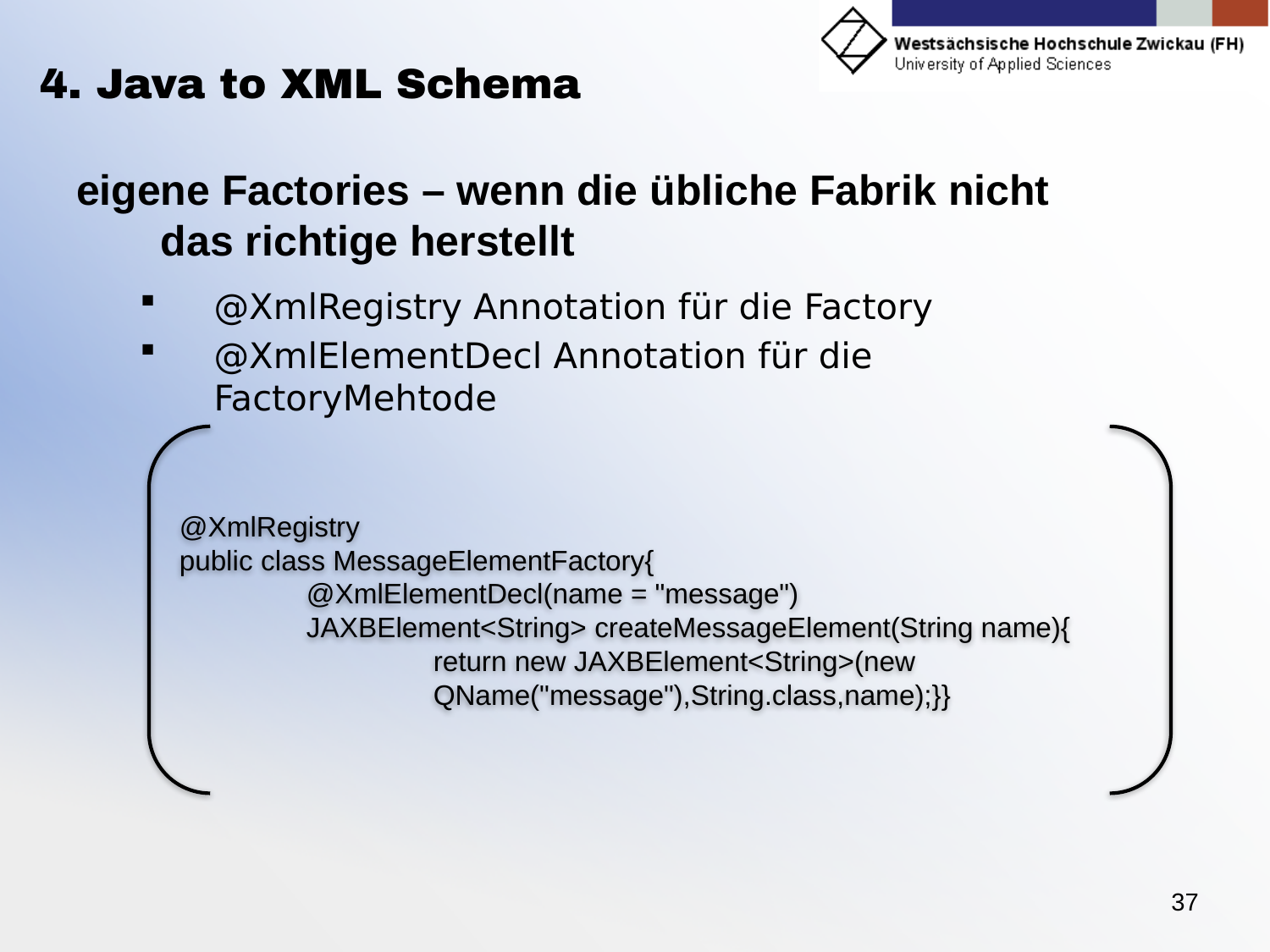

# 4. Java to XML Schema
eigene Factories – wenn die übliche Fabrik nicht das richtige herstellt
@XmlRegistry Annotation für die Factory
@XmlElementDecl Annotation für die FactoryMehtode
@XmlRegistry
public class MessageElementFactory{
	@XmlElementDecl(name = "message")
	JAXBElement<String> createMessageElement(String name){
		return new JAXBElement<String>(new 				QName("message"),String.class,name);}}
37